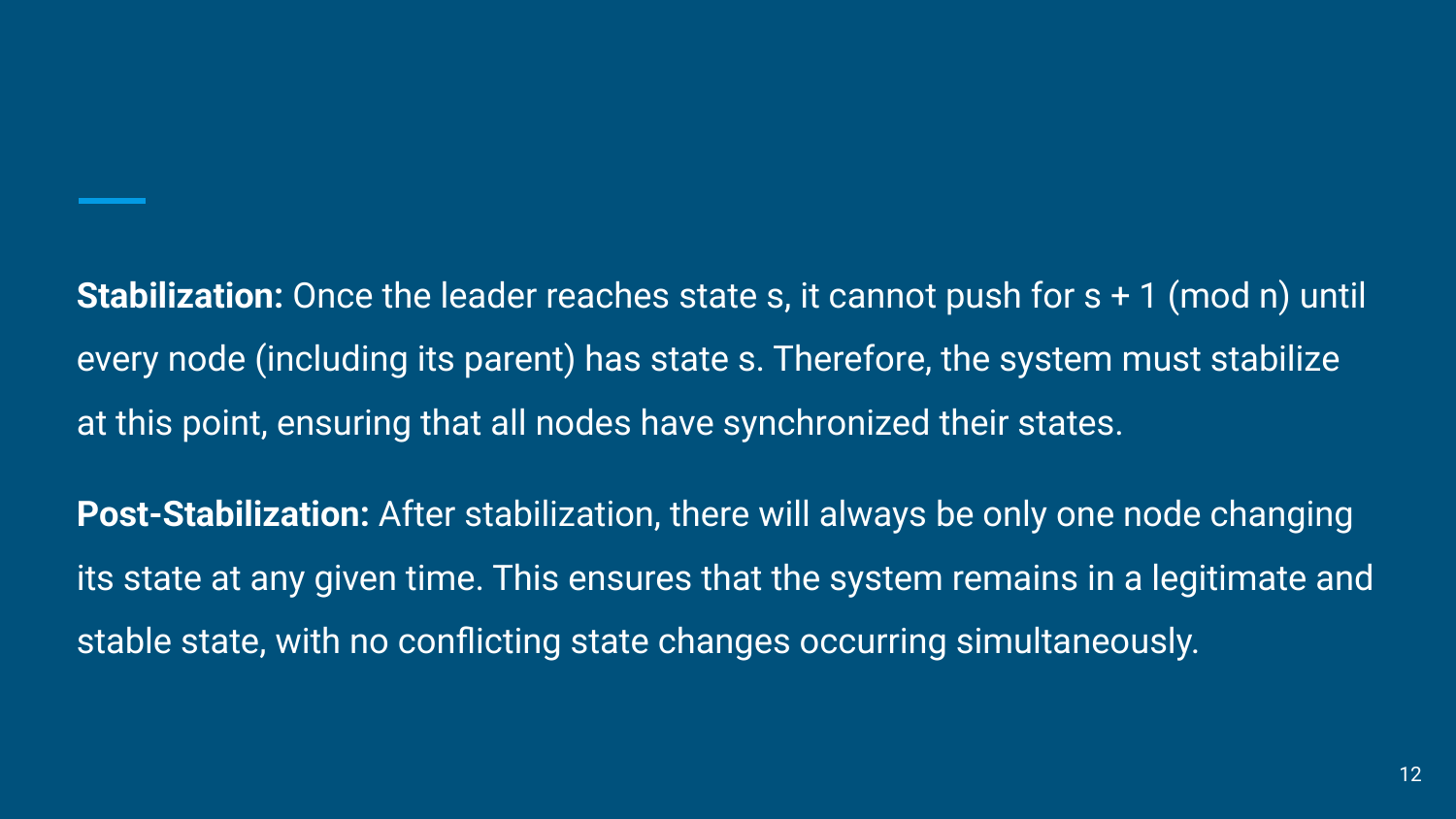

Stabilization: Once the leader reaches state s, it cannot push for s + 1 (mod n) until every node (including its parent) has state s. Therefore, the system must stabilize at this point, ensuring that all nodes have synchronized their states.
Post-Stabilization: After stabilization, there will always be only one node changing its state at any given time. This ensures that the system remains in a legitimate and stable state, with no conflicting state changes occurring simultaneously.
12